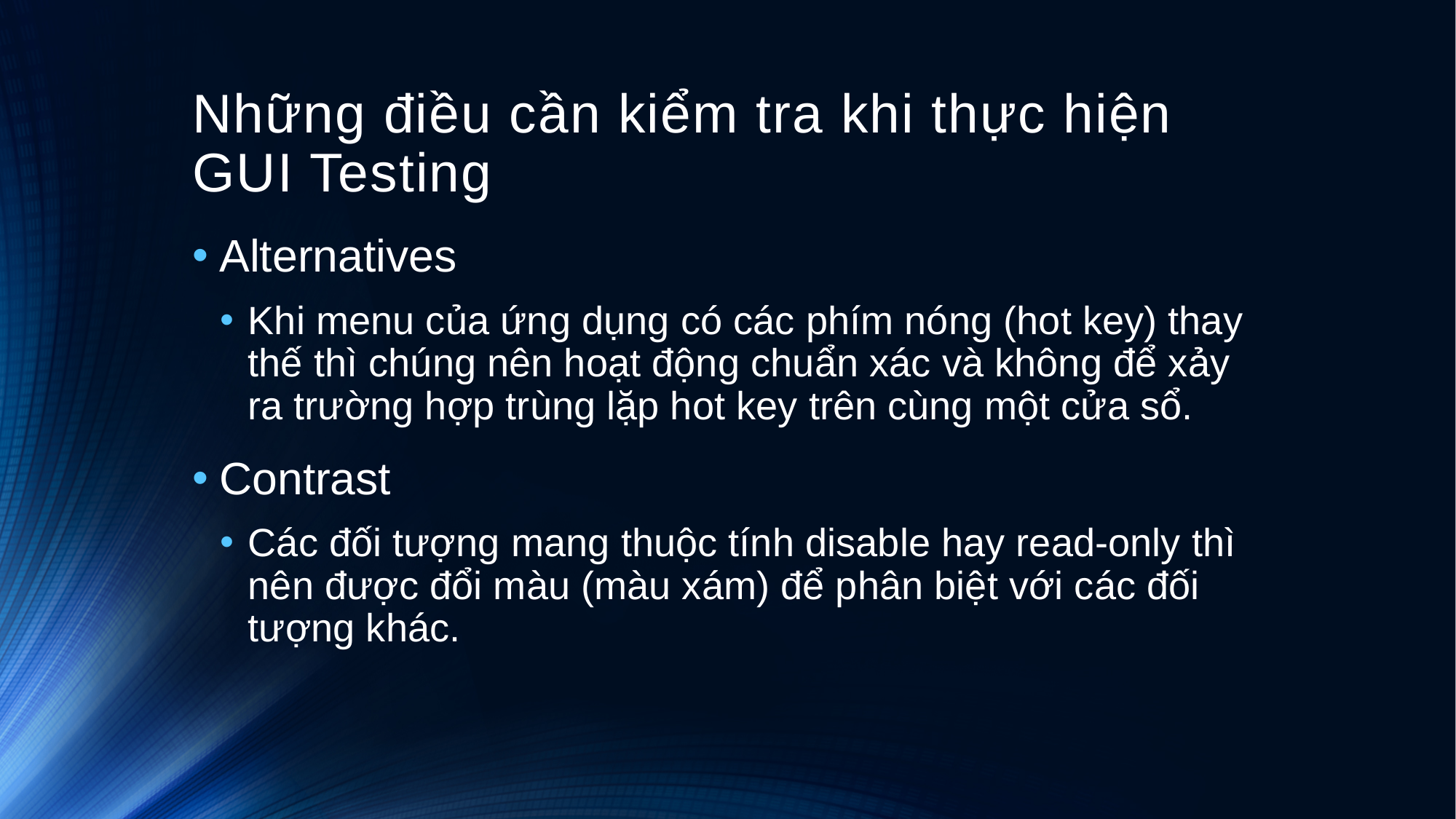

# Những điều cần kiểm tra khi thực hiện GUI Testing
Alternatives
Khi menu của ứng dụng có các phím nóng (hot key) thay thế thì chúng nên hoạt động chuẩn xác và không để xảy ra trường hợp trùng lặp hot key trên cùng một cửa sổ.
Contrast
Các đối tượng mang thuộc tính disable hay read-only thì nên được đổi màu (màu xám) để phân biệt với các đối tượng khác.